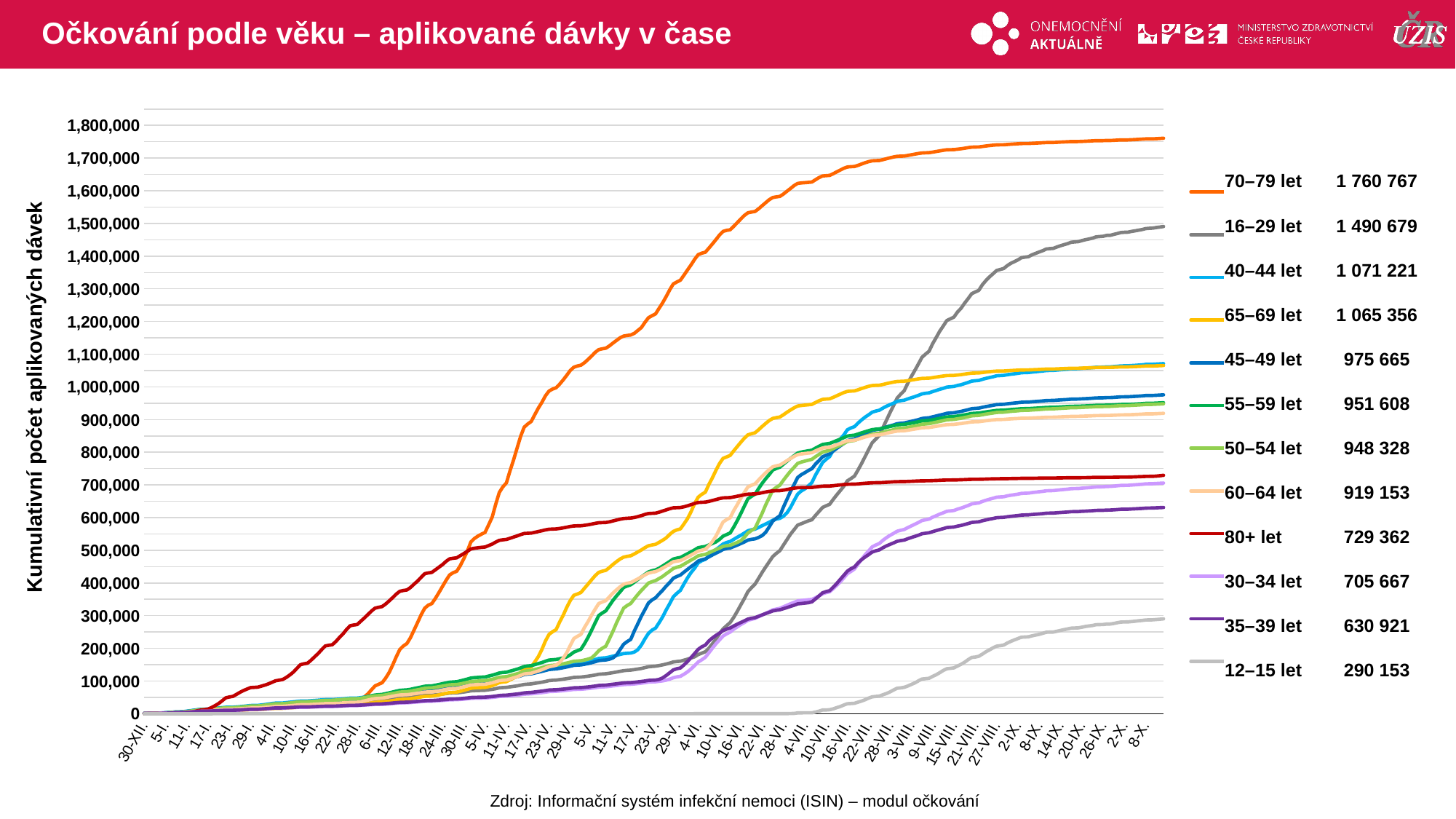

# Očkování podle věku – aplikované dávky v čase

### Chart

| Category | 70–79 | 16–29 | 40–44 | 65–69 | 45–49 | 55–59 | 50–54 | 60–64 | 80+ | 30–34 | 35–39 | 12–15 |
|---|---|---|---|---|---|---|---|---|---|---|---|---|
| 30-XII. | 512.0 | 1221.0 | 1364.0 | 585.0 | 1169.0 | 1038.0 | 1120.0 | 821.0 | 613.0 | 878.0 | 757.0 | 0.0 |
| 31-XII. | 617.0 | 1372.0 | 1517.0 | 649.0 | 1296.0 | 1151.0 | 1239.0 | 909.0 | 736.0 | 981.0 | 852.0 | 0.0 |
| 1-I. | 625.0 | 1395.0 | 1562.0 | 662.0 | 1329.0 | 1180.0 | 1274.0 | 931.0 | 740.0 | 997.0 | 872.0 | 0.0 |
| 2-I. | 669.0 | 1544.0 | 1761.0 | 716.0 | 1491.0 | 1302.0 | 1425.0 | 1041.0 | 752.0 | 1101.0 | 974.0 | 0.0 |
| 3-I. | 704.0 | 1643.0 | 1910.0 | 756.0 | 1608.0 | 1408.0 | 1536.0 | 1105.0 | 755.0 | 1185.0 | 1038.0 | 0.0 |
| 4-I. | 839.0 | 1999.0 | 2428.0 | 955.0 | 2068.0 | 1830.0 | 1953.0 | 1404.0 | 789.0 | 1473.0 | 1314.0 | 0.0 |
| 5-I. | 998.0 | 2484.0 | 3049.0 | 1177.0 | 2637.0 | 2342.0 | 2543.0 | 1764.0 | 833.0 | 1832.0 | 1681.0 | 0.0 |
| 6-I. | 1245.0 | 3103.0 | 3866.0 | 1470.0 | 3384.0 | 2995.0 | 3268.0 | 2237.0 | 902.0 | 2283.0 | 2098.0 | 0.0 |
| 7-I. | 1711.0 | 3950.0 | 4837.0 | 1848.0 | 4335.0 | 3830.0 | 4190.0 | 2911.0 | 1316.0 | 2851.0 | 2664.0 | 0.0 |
| 8-I. | 2226.0 | 4920.0 | 6102.0 | 2317.0 | 5529.0 | 4844.0 | 5323.0 | 3676.0 | 2180.0 | 3521.0 | 3326.0 | 0.0 |
| 9-I. | 2410.0 | 5070.0 | 6311.0 | 2465.0 | 5739.0 | 5062.0 | 5514.0 | 3859.0 | 2367.0 | 3633.0 | 3467.0 | 0.0 |
| 10-I. | 2567.0 | 5219.0 | 6518.0 | 2596.0 | 5937.0 | 5247.0 | 5698.0 | 4006.0 | 2476.0 | 3747.0 | 3582.0 | 0.0 |
| 11-I. | 3039.0 | 6268.0 | 7832.0 | 3078.0 | 7127.0 | 6291.0 | 6772.0 | 4799.0 | 3118.0 | 4406.0 | 4255.0 | 0.0 |
| 12-I. | 3947.0 | 7403.0 | 9395.0 | 3790.0 | 8618.0 | 7567.0 | 8099.0 | 5823.0 | 4795.0 | 5228.0 | 5140.0 | 0.0 |
| 13-I. | 5163.0 | 8424.0 | 10854.0 | 4544.0 | 10000.0 | 8913.0 | 9539.0 | 6805.0 | 6509.0 | 5989.0 | 6005.0 | 0.0 |
| 14-I. | 6590.0 | 9527.0 | 12425.0 | 5427.0 | 11503.0 | 10399.0 | 11061.0 | 7936.0 | 8815.0 | 6763.0 | 6864.0 | 0.0 |
| 15-I. | 7842.0 | 10532.0 | 13835.0 | 6239.0 | 12807.0 | 11780.0 | 12508.0 | 9053.0 | 11124.0 | 7464.0 | 7610.0 | 0.0 |
| 16-I. | 8196.0 | 10671.0 | 14044.0 | 6406.0 | 12963.0 | 11971.0 | 12723.0 | 9232.0 | 12636.0 | 7551.0 | 7707.0 | 0.0 |
| 17-I. | 8423.0 | 10862.0 | 14212.0 | 6524.0 | 13117.0 | 12118.0 | 12884.0 | 9370.0 | 14290.0 | 7672.0 | 7800.0 | 0.0 |
| 18-I. | 9428.0 | 11647.0 | 15423.0 | 7249.0 | 14177.0 | 13174.0 | 13986.0 | 10264.0 | 19059.0 | 8293.0 | 8410.0 | 0.0 |
| 19-I. | 10419.0 | 12392.0 | 16577.0 | 7995.0 | 15306.0 | 14345.0 | 15143.0 | 11169.0 | 24793.0 | 8848.0 | 8980.0 | 1.0 |
| 20-I. | 11549.0 | 13176.0 | 17662.0 | 8710.0 | 16381.0 | 15515.0 | 16314.0 | 12140.0 | 31405.0 | 9387.0 | 9574.0 | 1.0 |
| 21-I. | 12703.0 | 13897.0 | 18748.0 | 9374.0 | 17375.0 | 16597.0 | 17430.0 | 12920.0 | 39723.0 | 9879.0 | 10104.0 | 1.0 |
| 22-I. | 13564.0 | 14470.0 | 19607.0 | 9853.0 | 18163.0 | 17447.0 | 18230.0 | 13492.0 | 48711.0 | 10258.0 | 10530.0 | 1.0 |
| 23-I. | 13780.0 | 14617.0 | 19814.0 | 9956.0 | 18342.0 | 17638.0 | 18444.0 | 13648.0 | 51197.0 | 10357.0 | 10632.0 | 1.0 |
| 24-I. | 13915.0 | 14739.0 | 19979.0 | 10042.0 | 18486.0 | 17775.0 | 18590.0 | 13751.0 | 53041.0 | 10451.0 | 10706.0 | 1.0 |
| 25-I. | 14442.0 | 15383.0 | 20801.0 | 10475.0 | 19265.0 | 18508.0 | 19313.0 | 14308.0 | 59206.0 | 10908.0 | 11146.0 | 1.0 |
| 26-I. | 15089.0 | 16191.0 | 21788.0 | 11056.0 | 20202.0 | 19487.0 | 20341.0 | 15024.0 | 65591.0 | 11442.0 | 11694.0 | 1.0 |
| 27-I. | 15681.0 | 16979.0 | 22839.0 | 11505.0 | 21194.0 | 20440.0 | 21372.0 | 15712.0 | 71094.0 | 11993.0 | 12247.0 | 1.0 |
| 28-I. | 16300.0 | 17862.0 | 23940.0 | 11977.0 | 22241.0 | 21371.0 | 22376.0 | 16500.0 | 75746.0 | 12584.0 | 12930.0 | 1.0 |
| 29-I. | 16954.0 | 18795.0 | 25218.0 | 12527.0 | 23544.0 | 22506.0 | 23622.0 | 17377.0 | 80093.0 | 13238.0 | 13577.0 | 1.0 |
| 30-I. | 17091.0 | 18899.0 | 25352.0 | 12647.0 | 23689.0 | 22652.0 | 23741.0 | 17495.0 | 80724.0 | 13306.0 | 13645.0 | 1.0 |
| 31-I. | 17245.0 | 19015.0 | 25491.0 | 12755.0 | 23815.0 | 22772.0 | 23871.0 | 17605.0 | 81386.0 | 13393.0 | 13734.0 | 1.0 |
| 1-II. | 17878.0 | 19979.0 | 26711.0 | 13298.0 | 24895.0 | 23756.0 | 24917.0 | 18391.0 | 84337.0 | 14026.0 | 14347.0 | 1.0 |
| 2-II. | 18742.0 | 21063.0 | 28109.0 | 13982.0 | 26298.0 | 24972.0 | 26204.0 | 19350.0 | 87683.0 | 14744.0 | 15162.0 | 1.0 |
| 3-II. | 19888.0 | 22087.0 | 29599.0 | 14745.0 | 27718.0 | 26341.0 | 27610.0 | 20325.0 | 91311.0 | 15509.0 | 15986.0 | 1.0 |
| 4-II. | 21224.0 | 23270.0 | 31190.0 | 15632.0 | 29262.0 | 27828.0 | 29174.0 | 21433.0 | 96102.0 | 16338.0 | 16891.0 | 1.0 |
| 5-II. | 22385.0 | 24273.0 | 32565.0 | 16418.0 | 30564.0 | 29134.0 | 30564.0 | 22527.0 | 100858.0 | 17010.0 | 17629.0 | 1.0 |
| 6-II. | 22545.0 | 24395.0 | 32728.0 | 16535.0 | 30701.0 | 29285.0 | 30719.0 | 22671.0 | 102640.0 | 17103.0 | 17716.0 | 1.0 |
| 7-II. | 22712.0 | 24538.0 | 32846.0 | 16624.0 | 30834.0 | 29426.0 | 30844.0 | 22776.0 | 104750.0 | 17180.0 | 17784.0 | 1.0 |
| 8-II. | 23671.0 | 25377.0 | 34045.0 | 17266.0 | 31905.0 | 30507.0 | 31892.0 | 23668.0 | 110848.0 | 17758.0 | 18408.0 | 1.0 |
| 9-II. | 24805.0 | 26093.0 | 35203.0 | 17978.0 | 32993.0 | 31611.0 | 32956.0 | 24518.0 | 118464.0 | 18322.0 | 18974.0 | 1.0 |
| 10-II. | 26131.0 | 26792.0 | 36359.0 | 18701.0 | 34124.0 | 32833.0 | 34145.0 | 25472.0 | 127226.0 | 18813.0 | 19556.0 | 1.0 |
| 11-II. | 27855.0 | 27609.0 | 37607.0 | 19606.0 | 35380.0 | 34086.0 | 35399.0 | 26527.0 | 138468.0 | 19373.0 | 20228.0 | 1.0 |
| 12-II. | 29330.0 | 28404.0 | 38778.0 | 20396.0 | 36470.0 | 35239.0 | 36559.0 | 27415.0 | 149885.0 | 19886.0 | 20786.0 | 1.0 |
| 13-II. | 29678.0 | 28548.0 | 38941.0 | 20531.0 | 36615.0 | 35432.0 | 36746.0 | 27558.0 | 152803.0 | 19962.0 | 20856.0 | 1.0 |
| 14-II. | 29766.0 | 28584.0 | 38990.0 | 20596.0 | 36661.0 | 35512.0 | 36830.0 | 27614.0 | 154602.0 | 19987.0 | 20885.0 | 1.0 |
| 15-II. | 30717.0 | 29193.0 | 39780.0 | 21109.0 | 37387.0 | 36235.0 | 37598.0 | 28206.0 | 163511.0 | 20413.0 | 21299.0 | 1.0 |
| 16-II. | 31932.0 | 29894.0 | 40566.0 | 21706.0 | 38069.0 | 36989.0 | 38390.0 | 28820.0 | 174112.0 | 20774.0 | 21689.0 | 1.0 |
| 17-II. | 33231.0 | 30581.0 | 41347.0 | 22307.0 | 38843.0 | 37885.0 | 39300.0 | 29500.0 | 184296.0 | 21190.0 | 22122.0 | 2.0 |
| 18-II. | 34594.0 | 31202.0 | 42235.0 | 23096.0 | 39699.0 | 38852.0 | 40248.0 | 30335.0 | 196090.0 | 21637.0 | 22607.0 | 2.0 |
| 19-II. | 35867.0 | 31917.0 | 43086.0 | 23711.0 | 40530.0 | 39755.0 | 41155.0 | 30983.0 | 207286.0 | 22062.0 | 23077.0 | 2.0 |
| 20-II. | 36009.0 | 32011.0 | 43175.0 | 23794.0 | 40634.0 | 39847.0 | 41245.0 | 31071.0 | 209506.0 | 22122.0 | 23136.0 | 2.0 |
| 21-II. | 36075.0 | 32039.0 | 43202.0 | 23833.0 | 40705.0 | 39895.0 | 41301.0 | 31121.0 | 211182.0 | 22146.0 | 23155.0 | 2.0 |
| 22-II. | 36945.0 | 32652.0 | 43849.0 | 24292.0 | 41279.0 | 40600.0 | 41978.0 | 31678.0 | 221201.0 | 22566.0 | 23492.0 | 2.0 |
| 23-II. | 37990.0 | 33373.0 | 44746.0 | 24929.0 | 42091.0 | 41438.0 | 42883.0 | 32357.0 | 233200.0 | 23058.0 | 24018.0 | 2.0 |
| 24-II. | 39392.0 | 34143.0 | 45623.0 | 25641.0 | 42946.0 | 42386.0 | 43817.0 | 33199.0 | 244399.0 | 23599.0 | 24488.0 | 2.0 |
| 25-II. | 41055.0 | 35021.0 | 46692.0 | 26431.0 | 44022.0 | 43453.0 | 44887.0 | 34068.0 | 257737.0 | 24201.0 | 25131.0 | 2.0 |
| 26-II. | 43017.0 | 35945.0 | 47724.0 | 27246.0 | 44971.0 | 44520.0 | 45884.0 | 34934.0 | 269131.0 | 24774.0 | 25672.0 | 2.0 |
| 27-II. | 43339.0 | 36088.0 | 47874.0 | 27324.0 | 45082.0 | 44638.0 | 45995.0 | 35027.0 | 271367.0 | 24857.0 | 25737.0 | 2.0 |
| 28-II. | 43481.0 | 36189.0 | 47997.0 | 27394.0 | 45207.0 | 44843.0 | 46156.0 | 35158.0 | 273026.0 | 24934.0 | 25783.0 | 2.0 |
| 1-III. | 46163.0 | 36960.0 | 49216.0 | 28447.0 | 46358.0 | 46534.0 | 47350.0 | 36612.0 | 283030.0 | 25542.0 | 26443.0 | 2.0 |
| 2-III. | 51533.0 | 37898.0 | 50873.0 | 29992.0 | 47915.0 | 49738.0 | 49155.0 | 39324.0 | 292939.0 | 26238.0 | 27225.0 | 2.0 |
| 3-III. | 60720.0 | 38966.0 | 52758.0 | 31644.0 | 49733.0 | 52428.0 | 51099.0 | 41709.0 | 303323.0 | 27019.0 | 28089.0 | 2.0 |
| 4-III. | 73068.0 | 39829.0 | 54401.0 | 33405.0 | 51364.0 | 54900.0 | 52844.0 | 44253.0 | 314143.0 | 27608.0 | 28910.0 | 2.0 |
| 5-III. | 85053.0 | 40794.0 | 55998.0 | 34826.0 | 52864.0 | 57133.0 | 54519.0 | 46167.0 | 322988.0 | 28324.0 | 29661.0 | 3.0 |
| 6-III. | 90032.0 | 41155.0 | 56554.0 | 35410.0 | 53397.0 | 58256.0 | 55272.0 | 46994.0 | 325521.0 | 28564.0 | 29946.0 | 3.0 |
| 7-III. | 94764.0 | 41543.0 | 57186.0 | 36062.0 | 54018.0 | 59151.0 | 56021.0 | 47675.0 | 327781.0 | 28784.0 | 30225.0 | 3.0 |
| 8-III. | 108817.0 | 42434.0 | 58659.0 | 37243.0 | 55388.0 | 61405.0 | 57668.0 | 49524.0 | 335616.0 | 29445.0 | 30953.0 | 3.0 |
| 9-III. | 126341.0 | 43584.0 | 60503.0 | 38652.0 | 57346.0 | 63883.0 | 59981.0 | 51637.0 | 345122.0 | 30213.0 | 31799.0 | 4.0 |
| 10-III. | 149142.0 | 44967.0 | 62309.0 | 40159.0 | 58937.0 | 66487.0 | 61852.0 | 53552.0 | 355347.0 | 31086.0 | 32779.0 | 4.0 |
| 11-III. | 174185.0 | 46537.0 | 64406.0 | 42000.0 | 60944.0 | 69144.0 | 64047.0 | 55652.0 | 366055.0 | 32138.0 | 33862.0 | 5.0 |
| 12-III. | 196698.0 | 48021.0 | 66629.0 | 43861.0 | 62871.0 | 71497.0 | 66076.0 | 57348.0 | 374610.0 | 33023.0 | 34823.0 | 5.0 |
| 13-III. | 207180.0 | 48463.0 | 67296.0 | 44325.0 | 63677.0 | 72452.0 | 66849.0 | 57952.0 | 377006.0 | 33241.0 | 35125.0 | 6.0 |
| 14-III. | 214838.0 | 48832.0 | 67818.0 | 44648.0 | 64139.0 | 73092.0 | 67476.0 | 58321.0 | 378661.0 | 33435.0 | 35349.0 | 8.0 |
| 15-III. | 232781.0 | 50119.0 | 69374.0 | 45979.0 | 65446.0 | 74692.0 | 68864.0 | 59479.0 | 386248.0 | 34148.0 | 36033.0 | 8.0 |
| 16-III. | 255682.0 | 51548.0 | 71483.0 | 47740.0 | 67373.0 | 77095.0 | 71176.0 | 61183.0 | 396363.0 | 35133.0 | 36986.0 | 8.0 |
| 17-III. | 279041.0 | 52938.0 | 73262.0 | 49486.0 | 69078.0 | 79343.0 | 73231.0 | 62799.0 | 405965.0 | 36036.0 | 37876.0 | 8.0 |
| 18-III. | 302857.0 | 54269.0 | 75038.0 | 51323.0 | 70782.0 | 81557.0 | 75373.0 | 64349.0 | 417435.0 | 36892.0 | 38828.0 | 8.0 |
| 19-III. | 322766.0 | 55938.0 | 77106.0 | 53381.0 | 72693.0 | 84049.0 | 77649.0 | 66244.0 | 428405.0 | 37795.0 | 39909.0 | 8.0 |
| 20-III. | 332066.0 | 56521.0 | 77724.0 | 53846.0 | 73240.0 | 84911.0 | 78664.0 | 66671.0 | 430800.0 | 38100.0 | 40242.0 | 9.0 |
| 21-III. | 336927.0 | 56810.0 | 78009.0 | 54028.0 | 73540.0 | 85254.0 | 79086.0 | 66864.0 | 432419.0 | 38281.0 | 40378.0 | 9.0 |
| 22-III. | 352819.0 | 57821.0 | 79533.0 | 55756.0 | 75054.0 | 87316.0 | 80854.0 | 68539.0 | 440251.0 | 38971.0 | 41086.0 | 9.0 |
| 23-III. | 370512.0 | 59042.0 | 81064.0 | 57707.0 | 76637.0 | 89566.0 | 82672.0 | 70323.0 | 448219.0 | 39733.0 | 41913.0 | 9.0 |
| 24-III. | 389392.0 | 60295.0 | 82832.0 | 60079.0 | 78371.0 | 91848.0 | 84515.0 | 72388.0 | 456226.0 | 40624.0 | 42735.0 | 9.0 |
| 25-III. | 407967.0 | 61609.0 | 84709.0 | 62402.0 | 80179.0 | 94066.0 | 86307.0 | 74487.0 | 465987.0 | 41445.0 | 43623.0 | 9.0 |
| 26-III. | 424364.0 | 63230.0 | 86971.0 | 64841.0 | 82206.0 | 96500.0 | 88443.0 | 76617.0 | 473752.0 | 42513.0 | 44775.0 | 10.0 |
| 27-III. | 431446.0 | 63604.0 | 87447.0 | 65414.0 | 82594.0 | 97291.0 | 88956.0 | 77114.0 | 475629.0 | 42749.0 | 45050.0 | 10.0 |
| 28-III. | 435675.0 | 63898.0 | 87894.0 | 66062.0 | 83083.0 | 97967.0 | 89442.0 | 77562.0 | 476969.0 | 42945.0 | 45262.0 | 10.0 |
| 29-III. | 452877.0 | 64993.0 | 89636.0 | 68726.0 | 84776.0 | 100352.0 | 91175.0 | 79907.0 | 483519.0 | 43750.0 | 46155.0 | 10.0 |
| 30-III. | 474022.0 | 66462.0 | 91652.0 | 71636.0 | 87129.0 | 103123.0 | 93580.0 | 82569.0 | 489925.0 | 44696.0 | 47152.0 | 10.0 |
| 31-III. | 497657.0 | 68138.0 | 93776.0 | 74627.0 | 89233.0 | 106020.0 | 95753.0 | 85073.0 | 496916.0 | 45745.0 | 48268.0 | 10.0 |
| 1-IV. | 525698.0 | 70013.0 | 96268.0 | 78062.0 | 91541.0 | 109226.0 | 98299.0 | 87968.0 | 504182.0 | 47004.0 | 49603.0 | 10.0 |
| 2-IV. | 536112.0 | 70593.0 | 97183.0 | 79083.0 | 92294.0 | 110361.0 | 99213.0 | 88752.0 | 506235.0 | 47375.0 | 50023.0 | 11.0 |
| 3-IV. | 543568.0 | 71099.0 | 97830.0 | 79726.0 | 92936.0 | 111223.0 | 99917.0 | 89441.0 | 507727.0 | 47670.0 | 50358.0 | 11.0 |
| 4-IV. | 549498.0 | 71412.0 | 98373.0 | 80144.0 | 93469.0 | 111932.0 | 100488.0 | 89868.0 | 509073.0 | 47857.0 | 50582.0 | 11.0 |
| 5-IV. | 554705.0 | 71722.0 | 98775.0 | 80520.0 | 93810.0 | 112413.0 | 101009.0 | 90300.0 | 509976.0 | 48050.0 | 50788.0 | 11.0 |
| 6-IV. | 577790.0 | 73367.0 | 100673.0 | 82877.0 | 95749.0 | 115158.0 | 103267.0 | 92570.0 | 514404.0 | 49003.0 | 51766.0 | 11.0 |
| 7-IV. | 601451.0 | 74675.0 | 102439.0 | 85753.0 | 97637.0 | 117848.0 | 105482.0 | 94815.0 | 518890.0 | 49869.0 | 52621.0 | 11.0 |
| 8-IV. | 640718.0 | 76644.0 | 105013.0 | 90299.0 | 100081.0 | 120909.0 | 108209.0 | 97962.0 | 525157.0 | 51100.0 | 54038.0 | 11.0 |
| 9-IV. | 676711.0 | 79182.0 | 108128.0 | 95165.0 | 103251.0 | 124674.0 | 111427.0 | 101337.0 | 530305.0 | 52751.0 | 55657.0 | 14.0 |
| 10-IV. | 694064.0 | 80049.0 | 109720.0 | 97031.0 | 104535.0 | 126186.0 | 112716.0 | 102566.0 | 532124.0 | 53297.0 | 56513.0 | 15.0 |
| 11-IV. | 706133.0 | 80659.0 | 110550.0 | 98073.0 | 105280.0 | 127018.0 | 113608.0 | 103277.0 | 533195.0 | 53624.0 | 56882.0 | 15.0 |
| 12-IV. | 742277.0 | 82169.0 | 112968.0 | 103452.0 | 107616.0 | 130078.0 | 116260.0 | 106509.0 | 536709.0 | 54605.0 | 58016.0 | 15.0 |
| 13-IV. | 775761.0 | 83706.0 | 115771.0 | 108818.0 | 110293.0 | 133219.0 | 119390.0 | 109605.0 | 540389.0 | 55728.0 | 59226.0 | 15.0 |
| 14-IV. | 812322.0 | 85224.0 | 118256.0 | 115646.0 | 112914.0 | 136310.0 | 122391.0 | 112921.0 | 543888.0 | 56798.0 | 60380.0 | 15.0 |
| 15-IV. | 848340.0 | 87253.0 | 121323.0 | 126226.0 | 115779.0 | 139981.0 | 125558.0 | 116999.0 | 548005.0 | 58154.0 | 61796.0 | 15.0 |
| 16-IV. | 876684.0 | 89588.0 | 125561.0 | 135874.0 | 119853.0 | 144370.0 | 129584.0 | 121653.0 | 551370.0 | 59778.0 | 63763.0 | 16.0 |
| 17-IV. | 886470.0 | 90506.0 | 126999.0 | 140371.0 | 121149.0 | 146201.0 | 131413.0 | 122951.0 | 552091.0 | 60428.0 | 64605.0 | 16.0 |
| 18-IV. | 894243.0 | 91261.0 | 128055.0 | 143126.0 | 122024.0 | 147143.0 | 132277.0 | 123806.0 | 552634.0 | 60942.0 | 65219.0 | 16.0 |
| 19-IV. | 915193.0 | 93086.0 | 130900.0 | 158711.0 | 124579.0 | 150305.0 | 135267.0 | 127329.0 | 554999.0 | 62127.0 | 66608.0 | 16.0 |
| 20-IV. | 935359.0 | 94767.0 | 133384.0 | 175044.0 | 127067.0 | 153435.0 | 138013.0 | 130862.0 | 557481.0 | 63248.0 | 67894.0 | 17.0 |
| 21-IV. | 952973.0 | 96538.0 | 135829.0 | 196934.0 | 129617.0 | 156665.0 | 140749.0 | 134797.0 | 559808.0 | 64523.0 | 69210.0 | 17.0 |
| 22-IV. | 972943.0 | 98723.0 | 138841.0 | 222691.0 | 132412.0 | 160486.0 | 143899.0 | 139318.0 | 562467.0 | 65945.0 | 70674.0 | 17.0 |
| 23-IV. | 987294.0 | 101317.0 | 142315.0 | 242782.0 | 135304.0 | 164178.0 | 147259.0 | 143749.0 | 564378.0 | 67769.0 | 72569.0 | 19.0 |
| 24-IV. | 993401.0 | 102337.0 | 143285.0 | 250950.0 | 136333.0 | 165128.0 | 148168.0 | 145652.0 | 564959.0 | 68304.0 | 73064.0 | 20.0 |
| 25-IV. | 997397.0 | 102945.0 | 144032.0 | 257358.0 | 137188.0 | 165992.0 | 148880.0 | 148616.0 | 565306.0 | 68752.0 | 73437.0 | 20.0 |
| 26-IV. | 1008544.0 | 104400.0 | 145750.0 | 280895.0 | 138875.0 | 168268.0 | 150639.0 | 157459.0 | 566852.0 | 69689.0 | 74440.0 | 21.0 |
| 27-IV. | 1021612.0 | 105755.0 | 147498.0 | 301591.0 | 140878.0 | 170732.0 | 152655.0 | 170045.0 | 568583.0 | 70621.0 | 75379.0 | 22.0 |
| 28-IV. | 1035575.0 | 107386.0 | 149655.0 | 325368.0 | 143090.0 | 173893.0 | 155106.0 | 186808.0 | 570586.0 | 71742.0 | 76487.0 | 22.0 |
| 29-IV. | 1050383.0 | 109084.0 | 152282.0 | 346556.0 | 145465.0 | 180359.0 | 157696.0 | 208890.0 | 572967.0 | 73015.0 | 77850.0 | 23.0 |
| 30-IV. | 1060324.0 | 111114.0 | 155054.0 | 362449.0 | 148070.0 | 188510.0 | 160533.0 | 230071.0 | 574430.0 | 74354.0 | 79263.0 | 24.0 |
| 1-V. | 1063899.0 | 111616.0 | 155823.0 | 366252.0 | 148754.0 | 192838.0 | 161343.0 | 236904.0 | 574793.0 | 74684.0 | 79632.0 | 24.0 |
| 2-V. | 1066483.0 | 112121.0 | 156438.0 | 371006.0 | 149357.0 | 197159.0 | 162072.0 | 242690.0 | 575148.0 | 74997.0 | 79958.0 | 25.0 |
| 3-V. | 1074204.0 | 113441.0 | 158332.0 | 384155.0 | 151349.0 | 214486.0 | 164381.0 | 264223.0 | 576359.0 | 75948.0 | 80937.0 | 25.0 |
| 4-V. | 1084018.0 | 114879.0 | 160625.0 | 396909.0 | 153618.0 | 233804.0 | 167066.0 | 282022.0 | 578167.0 | 76992.0 | 82037.0 | 26.0 |
| 5-V. | 1094503.0 | 116561.0 | 162906.0 | 409706.0 | 156148.0 | 255522.0 | 170888.0 | 301895.0 | 580079.0 | 78224.0 | 83328.0 | 27.0 |
| 6-V. | 1105647.0 | 118382.0 | 165918.0 | 422528.0 | 159225.0 | 278373.0 | 180742.0 | 320016.0 | 582445.0 | 79592.0 | 84791.0 | 27.0 |
| 7-V. | 1114112.0 | 120763.0 | 169203.0 | 432526.0 | 162609.0 | 300510.0 | 192836.0 | 337105.0 | 584309.0 | 81327.0 | 86499.0 | 28.0 |
| 8-V. | 1116599.0 | 121589.0 | 170334.0 | 436035.0 | 163685.0 | 308127.0 | 200294.0 | 341952.0 | 584688.0 | 81970.0 | 87115.0 | 28.0 |
| 9-V. | 1118365.0 | 122241.0 | 171181.0 | 438674.0 | 164450.0 | 314786.0 | 206680.0 | 345974.0 | 585056.0 | 82479.0 | 87548.0 | 28.0 |
| 10-V. | 1125455.0 | 123929.0 | 173606.0 | 447209.0 | 166824.0 | 330908.0 | 229229.0 | 357706.0 | 587068.0 | 83735.0 | 88962.0 | 31.0 |
| 11-V. | 1134018.0 | 125732.0 | 176186.0 | 456682.0 | 170747.0 | 346640.0 | 252069.0 | 369117.0 | 589752.0 | 85121.0 | 90318.0 | 32.0 |
| 12-V. | 1142134.0 | 127580.0 | 178699.0 | 465312.0 | 179746.0 | 360491.0 | 277743.0 | 379021.0 | 592415.0 | 86399.0 | 91539.0 | 34.0 |
| 13-V. | 1150178.0 | 129705.0 | 181427.0 | 473257.0 | 196048.0 | 372809.0 | 300574.0 | 388219.0 | 595098.0 | 87745.0 | 92934.0 | 45.0 |
| 14-V. | 1155520.0 | 131725.0 | 184046.0 | 479099.0 | 212618.0 | 386344.0 | 323063.0 | 396382.0 | 597186.0 | 89132.0 | 94272.0 | 50.0 |
| 15-V. | 1157396.0 | 132797.0 | 184938.0 | 481466.0 | 220746.0 | 390841.0 | 331115.0 | 399116.0 | 597961.0 | 89709.0 | 94833.0 | 53.0 |
| 16-V. | 1158797.0 | 133426.0 | 185598.0 | 483289.0 | 227394.0 | 394507.0 | 337300.0 | 401159.0 | 598631.0 | 90115.0 | 95196.0 | 56.0 |
| 17-V. | 1163756.0 | 134953.0 | 188624.0 | 488844.0 | 252813.0 | 402590.0 | 351322.0 | 406641.0 | 600386.0 | 91099.0 | 96225.0 | 59.0 |
| 18-V. | 1172583.0 | 136779.0 | 195953.0 | 494855.0 | 275228.0 | 410628.0 | 364597.0 | 412535.0 | 602922.0 | 92310.0 | 97415.0 | 73.0 |
| 19-V. | 1181556.0 | 138623.0 | 210160.0 | 501061.0 | 298335.0 | 418430.0 | 377104.0 | 418395.0 | 606122.0 | 93554.0 | 98703.0 | 76.0 |
| 20-V. | 1197491.0 | 141045.0 | 229140.0 | 508110.0 | 318432.0 | 426205.0 | 388302.0 | 424643.0 | 609849.0 | 95010.0 | 100207.0 | 85.0 |
| 21-V. | 1211675.0 | 143689.0 | 245836.0 | 513744.0 | 338869.0 | 433875.0 | 399702.0 | 430312.0 | 612461.0 | 96816.0 | 101971.0 | 91.0 |
| 22-V. | 1217858.0 | 144696.0 | 255787.0 | 516319.0 | 348111.0 | 437488.0 | 404035.0 | 432902.0 | 613145.0 | 97414.0 | 102587.0 | 96.0 |
| 23-V. | 1223300.0 | 145485.0 | 261950.0 | 518230.0 | 354810.0 | 439977.0 | 407389.0 | 434698.0 | 613640.0 | 97841.0 | 103039.0 | 97.0 |
| 24-V. | 1240570.0 | 147404.0 | 278477.0 | 524447.0 | 366793.0 | 445243.0 | 413523.0 | 439668.0 | 616582.0 | 99191.0 | 105032.0 | 100.0 |
| 25-V. | 1257321.0 | 149477.0 | 296251.0 | 530727.0 | 377786.0 | 451818.0 | 420064.0 | 445417.0 | 620178.0 | 100534.0 | 109590.0 | 101.0 |
| 26-V. | 1276649.0 | 152075.0 | 317654.0 | 538045.0 | 390748.0 | 458793.0 | 428246.0 | 451699.0 | 623650.0 | 102601.0 | 117001.0 | 105.0 |
| 27-V. | 1297321.0 | 155019.0 | 337100.0 | 548729.0 | 401777.0 | 465977.0 | 435999.0 | 458475.0 | 627143.0 | 105909.0 | 125513.0 | 105.0 |
| 28-V. | 1315087.0 | 158441.0 | 357641.0 | 557657.0 | 414429.0 | 473119.0 | 444508.0 | 464960.0 | 629876.0 | 110163.0 | 134153.0 | 110.0 |
| 29-V. | 1320927.0 | 159753.0 | 368360.0 | 562504.0 | 419838.0 | 476035.0 | 448236.0 | 467001.0 | 630385.0 | 112740.0 | 137731.0 | 111.0 |
| 30-V. | 1326601.0 | 160805.0 | 377524.0 | 565609.0 | 424417.0 | 478136.0 | 451058.0 | 468534.0 | 630877.0 | 114456.0 | 139943.0 | 112.0 |
| 31-V. | 1341867.0 | 163758.0 | 397080.0 | 580754.0 | 433178.0 | 483669.0 | 457428.0 | 473801.0 | 633056.0 | 120799.0 | 149382.0 | 115.0 |
| 1-VI. | 1357738.0 | 166966.0 | 415692.0 | 596865.0 | 441784.0 | 489463.0 | 463779.0 | 479457.0 | 636073.0 | 128162.0 | 159726.0 | 121.0 |
| 2-VI. | 1373454.0 | 170457.0 | 432103.0 | 618279.0 | 450211.0 | 495365.0 | 470081.0 | 485436.0 | 639781.0 | 137131.0 | 172012.0 | 130.0 |
| 3-VI. | 1390370.0 | 174194.0 | 445250.0 | 643019.0 | 457939.0 | 501351.0 | 476157.0 | 491559.0 | 643540.0 | 147358.0 | 184363.0 | 141.0 |
| 4-VI. | 1404555.0 | 181085.0 | 461627.0 | 662603.0 | 467144.0 | 507888.0 | 483155.0 | 497571.0 | 646262.0 | 158410.0 | 196898.0 | 185.0 |
| 5-VI. | 1409093.0 | 185280.0 | 468002.0 | 671272.0 | 471045.0 | 510101.0 | 485711.0 | 500261.0 | 646889.0 | 165030.0 | 204753.0 | 198.0 |
| 6-VI. | 1411978.0 | 189709.0 | 472378.0 | 677655.0 | 473524.0 | 511494.0 | 487421.0 | 503549.0 | 647225.0 | 172805.0 | 209965.0 | 201.0 |
| 7-VI. | 1424282.0 | 200076.0 | 483507.0 | 701242.0 | 479758.0 | 516241.0 | 492367.0 | 513494.0 | 649584.0 | 186301.0 | 222518.0 | 211.0 |
| 8-VI. | 1437412.0 | 213895.0 | 493316.0 | 721787.0 | 485633.0 | 520893.0 | 497235.0 | 526685.0 | 652447.0 | 200523.0 | 231892.0 | 218.0 |
| 9-VI. | 1450765.0 | 228784.0 | 502244.0 | 744920.0 | 491221.0 | 525809.0 | 502203.0 | 543520.0 | 655204.0 | 214030.0 | 239647.0 | 228.0 |
| 10-VI. | 1464623.0 | 244643.0 | 510312.0 | 765346.0 | 496498.0 | 533413.0 | 506703.0 | 565076.0 | 658163.0 | 225888.0 | 246537.0 | 235.0 |
| 11-VI. | 1475800.0 | 259539.0 | 519185.0 | 781289.0 | 502614.0 | 543095.0 | 511971.0 | 586501.0 | 660362.0 | 237774.0 | 254395.0 | 256.0 |
| 12-VI. | 1478887.0 | 269375.0 | 523981.0 | 785586.0 | 505399.0 | 548249.0 | 514015.0 | 593864.0 | 660888.0 | 244449.0 | 258751.0 | 264.0 |
| 13-VI. | 1480613.0 | 278861.0 | 526953.0 | 790316.0 | 507018.0 | 552858.0 | 515326.0 | 599595.0 | 661196.0 | 249653.0 | 262301.0 | 270.0 |
| 14-VI. | 1491079.0 | 294731.0 | 533363.0 | 804251.0 | 511436.0 | 571042.0 | 519644.0 | 621563.0 | 663173.0 | 258521.0 | 268396.0 | 286.0 |
| 15-VI. | 1502577.0 | 313385.0 | 539991.0 | 817543.0 | 515916.0 | 590838.0 | 524135.0 | 639718.0 | 665431.0 | 265938.0 | 274055.0 | 292.0 |
| 16-VI. | 1513760.0 | 333228.0 | 546166.0 | 830624.0 | 520598.0 | 612617.0 | 529391.0 | 659458.0 | 667611.0 | 273014.0 | 279127.0 | 301.0 |
| 17-VI. | 1524578.0 | 352368.0 | 552536.0 | 843142.0 | 525563.0 | 635184.0 | 539937.0 | 676998.0 | 669968.0 | 278948.0 | 284195.0 | 308.0 |
| 18-VI. | 1532613.0 | 373523.0 | 559708.0 | 853200.0 | 531312.0 | 657360.0 | 552889.0 | 694001.0 | 671660.0 | 285690.0 | 289549.0 | 328.0 |
| 19-VI. | 1534959.0 | 385546.0 | 562671.0 | 856831.0 | 533558.0 | 664997.0 | 560618.0 | 698927.0 | 672102.0 | 288916.0 | 292213.0 | 335.0 |
| 20-VI. | 1536602.0 | 396397.0 | 564522.0 | 859568.0 | 535005.0 | 671667.0 | 567207.0 | 703009.0 | 672354.0 | 291455.0 | 293895.0 | 340.0 |
| 21-VI. | 1544636.0 | 414117.0 | 569885.0 | 868764.0 | 539254.0 | 688413.0 | 590156.0 | 715088.0 | 674003.0 | 296734.0 | 298115.0 | 361.0 |
| 22-VI. | 1554217.0 | 432279.0 | 575355.0 | 878757.0 | 544886.0 | 704709.0 | 613151.0 | 726638.0 | 676134.0 | 301767.0 | 302459.0 | 386.0 |
| 23-VI. | 1563533.0 | 448885.0 | 580367.0 | 888116.0 | 554969.0 | 718737.0 | 638568.0 | 737001.0 | 678280.0 | 307054.0 | 306461.0 | 398.0 |
| 24-VI. | 1572696.0 | 464899.0 | 585787.0 | 897034.0 | 571715.0 | 731549.0 | 661318.0 | 746593.0 | 680272.0 | 312360.0 | 310340.0 | 412.0 |
| 25-VI. | 1579380.0 | 480871.0 | 591861.0 | 903582.0 | 589308.0 | 745566.0 | 684253.0 | 755346.0 | 681784.0 | 317820.0 | 314576.0 | 462.0 |
| 26-VI. | 1581426.0 | 490609.0 | 595632.0 | 906048.0 | 598161.0 | 750349.0 | 692618.0 | 758363.0 | 682256.0 | 320155.0 | 316533.0 | 467.0 |
| 27-VI. | 1582775.0 | 498970.0 | 597731.0 | 907900.0 | 605431.0 | 754287.0 | 699112.0 | 760649.0 | 682520.0 | 322448.0 | 318032.0 | 474.0 |
| 28-VI. | 1589980.0 | 515943.0 | 604133.0 | 914827.0 | 632193.0 | 763504.0 | 714387.0 | 767289.0 | 684030.0 | 327187.0 | 321371.0 | 488.0 |
| 29-VI. | 1598685.0 | 532670.0 | 614754.0 | 922389.0 | 656066.0 | 772498.0 | 728709.0 | 774360.0 | 686082.0 | 331790.0 | 324847.0 | 522.0 |
| 30-VI. | 1607019.0 | 549287.0 | 631140.0 | 929341.0 | 680129.0 | 781215.0 | 742024.0 | 780832.0 | 688050.0 | 336509.0 | 328462.0 | 562.0 |
| 1-VII. | 1615934.0 | 563099.0 | 652081.0 | 936000.0 | 701127.0 | 789119.0 | 753649.0 | 787160.0 | 690077.0 | 340524.0 | 331938.0 | 962.0 |
| 2-VII. | 1622505.0 | 577049.0 | 671815.0 | 941538.0 | 722646.0 | 797402.0 | 765871.0 | 792780.0 | 691512.0 | 345203.0 | 336161.0 | 2482.0 |
| 3-VII. | 1623973.0 | 581276.0 | 681298.0 | 943143.0 | 731118.0 | 800336.0 | 769697.0 | 794656.0 | 691786.0 | 346338.0 | 337182.0 | 2641.0 |
| 4-VII. | 1624819.0 | 585596.0 | 687698.0 | 944247.0 | 737217.0 | 802527.0 | 772745.0 | 796040.0 | 691931.0 | 347464.0 | 338316.0 | 2786.0 |
| 5-VII. | 1625718.0 | 590045.0 | 696818.0 | 945365.0 | 744047.0 | 804348.0 | 775639.0 | 797371.0 | 692083.0 | 348686.0 | 339593.0 | 2822.0 |
| 6-VII. | 1626719.0 | 593352.0 | 707092.0 | 946531.0 | 749645.0 | 806168.0 | 778300.0 | 798737.0 | 692273.0 | 349807.0 | 342250.0 | 2848.0 |
| 7-VII. | 1633553.0 | 606401.0 | 729609.0 | 952029.0 | 763373.0 | 812304.0 | 786229.0 | 803855.0 | 693673.0 | 354617.0 | 351073.0 | 5091.0 |
| 8-VII. | 1640282.0 | 618615.0 | 748598.0 | 957538.0 | 774243.0 | 818107.0 | 793144.0 | 808751.0 | 694992.0 | 360187.0 | 360331.0 | 7813.0 |
| 9-VII. | 1645238.0 | 630945.0 | 768275.0 | 961704.0 | 786021.0 | 823712.0 | 800453.0 | 812928.0 | 696088.0 | 366890.0 | 369849.0 | 11344.0 |
| 10-VII. | 1646234.0 | 636146.0 | 778101.0 | 962780.0 | 790859.0 | 825538.0 | 803223.0 | 814140.0 | 696284.0 | 370383.0 | 373681.0 | 11534.0 |
| 11-VII. | 1647041.0 | 640540.0 | 786541.0 | 963617.0 | 794817.0 | 826948.0 | 805503.0 | 815026.0 | 696483.0 | 373052.0 | 376314.0 | 12234.0 |
| 12-VII. | 1652129.0 | 655630.0 | 806168.0 | 967945.0 | 803639.0 | 831260.0 | 810905.0 | 818809.0 | 697592.0 | 382545.0 | 387112.0 | 14898.0 |
| 13-VII. | 1657737.0 | 669200.0 | 823977.0 | 972869.0 | 811587.0 | 835672.0 | 816239.0 | 822828.0 | 698788.0 | 392518.0 | 398239.0 | 18595.0 |
| 14-VII. | 1663309.0 | 682425.0 | 840068.0 | 977760.0 | 819501.0 | 840223.0 | 821623.0 | 827114.0 | 700023.0 | 403569.0 | 410893.0 | 22052.0 |
| 15-VII. | 1668886.0 | 695857.0 | 853009.0 | 982608.0 | 826790.0 | 844756.0 | 826846.0 | 831203.0 | 701224.0 | 415441.0 | 423416.0 | 26659.0 |
| 16-VII. | 1672756.0 | 712441.0 | 868795.0 | 986213.0 | 835516.0 | 849586.0 | 832565.0 | 834948.0 | 702050.0 | 428259.0 | 436082.0 | 30599.0 |
| 17-VII. | 1673637.0 | 719322.0 | 874377.0 | 987126.0 | 838547.0 | 851243.0 | 834612.0 | 836017.0 | 702218.0 | 435139.0 | 443671.0 | 31200.0 |
| 18-VII. | 1674256.0 | 726996.0 | 878409.0 | 987801.0 | 840740.0 | 852302.0 | 836026.0 | 836809.0 | 702350.0 | 442908.0 | 448938.0 | 31836.0 |
| 19-VII. | 1677789.0 | 745705.0 | 889383.0 | 991150.0 | 846582.0 | 855788.0 | 840231.0 | 839894.0 | 703082.0 | 457371.0 | 461526.0 | 35415.0 |
| 20-VII. | 1681857.0 | 765438.0 | 898883.0 | 995019.0 | 852126.0 | 859404.0 | 844409.0 | 843429.0 | 704063.0 | 472168.0 | 471335.0 | 38775.0 |
| 21-VII. | 1685811.0 | 786900.0 | 907609.0 | 998609.0 | 857157.0 | 862902.0 | 848442.0 | 846737.0 | 705010.0 | 486193.0 | 479556.0 | 42849.0 |
| 22-VII. | 1689225.0 | 808459.0 | 914789.0 | 1001871.0 | 861736.0 | 866145.0 | 852042.0 | 849579.0 | 705878.0 | 498380.0 | 486821.0 | 47993.0 |
| 23-VII. | 1691622.0 | 829055.0 | 922697.0 | 1004072.0 | 866765.0 | 869362.0 | 855709.0 | 852007.0 | 706536.0 | 510516.0 | 494746.0 | 51741.0 |
| 24-VII. | 1692297.0 | 840222.0 | 926176.0 | 1004767.0 | 869067.0 | 870649.0 | 857161.0 | 852881.0 | 706694.0 | 516119.0 | 498371.0 | 52879.0 |
| 25-VII. | 1692625.0 | 851362.0 | 928673.0 | 1005155.0 | 870395.0 | 871384.0 | 858051.0 | 853388.0 | 706775.0 | 520774.0 | 501341.0 | 53917.0 |
| 26-VII. | 1695142.0 | 875175.0 | 935011.0 | 1007418.0 | 874094.0 | 873840.0 | 860824.0 | 855676.0 | 707342.0 | 530561.0 | 507839.0 | 58048.0 |
| 27-VII. | 1698017.0 | 898034.0 | 940788.0 | 1010068.0 | 877553.0 | 876439.0 | 863751.0 | 858291.0 | 708081.0 | 538554.0 | 513359.0 | 61941.0 |
| 28-VII. | 1700820.0 | 921162.0 | 945748.0 | 1012546.0 | 880650.0 | 878887.0 | 866452.0 | 860684.0 | 708761.0 | 545748.0 | 518163.0 | 66768.0 |
| 29-VII. | 1703404.0 | 942757.0 | 950313.0 | 1014794.0 | 883669.0 | 881296.0 | 869060.0 | 862816.0 | 709461.0 | 551642.0 | 522607.0 | 72719.0 |
| 30-VII. | 1705351.0 | 965527.0 | 955731.0 | 1016522.0 | 887345.0 | 883894.0 | 872202.0 | 864796.0 | 709947.0 | 558235.0 | 527472.0 | 77933.0 |
| 31-VII. | 1705910.0 | 977708.0 | 957893.0 | 1017058.0 | 888824.0 | 884795.0 | 873318.0 | 865465.0 | 710098.0 | 561079.0 | 529759.0 | 79109.0 |
| 1-VIII. | 1706212.0 | 988375.0 | 959248.0 | 1017380.0 | 889747.0 | 885360.0 | 874005.0 | 865861.0 | 710167.0 | 563635.0 | 531258.0 | 80758.0 |
| 2-VIII. | 1707992.0 | 1011079.0 | 963162.0 | 1018980.0 | 892154.0 | 887160.0 | 876064.0 | 867506.0 | 710633.0 | 569352.0 | 535351.0 | 84728.0 |
| 3-VIII. | 1710129.0 | 1031721.0 | 966779.0 | 1020855.0 | 894592.0 | 889159.0 | 878223.0 | 869329.0 | 711134.0 | 574578.0 | 539042.0 | 89634.0 |
| 4-VIII. | 1712104.0 | 1050634.0 | 970250.0 | 1022628.0 | 897062.0 | 891100.0 | 880323.0 | 871118.0 | 711655.0 | 579798.0 | 542594.0 | 94360.0 |
| 5-VIII. | 1714083.0 | 1070082.0 | 974084.0 | 1024439.0 | 899833.0 | 893380.0 | 882712.0 | 872994.0 | 712135.0 | 585027.0 | 546182.0 | 100569.0 |
| 6-VIII. | 1715709.0 | 1090517.0 | 978610.0 | 1025914.0 | 903313.0 | 895872.0 | 885629.0 | 874889.0 | 712549.0 | 591045.0 | 550608.0 | 106063.0 |
| 7-VIII. | 1716226.0 | 1100243.0 | 980392.0 | 1026401.0 | 904634.0 | 896796.0 | 886692.0 | 875485.0 | 712651.0 | 593327.0 | 552216.0 | 107312.0 |
| 8-VIII. | 1716553.0 | 1109026.0 | 981775.0 | 1026745.0 | 905637.0 | 897415.0 | 887474.0 | 875904.0 | 712720.0 | 595515.0 | 553585.0 | 108495.0 |
| 9-VIII. | 1718210.0 | 1131875.0 | 985543.0 | 1028257.0 | 908347.0 | 899476.0 | 889855.0 | 877612.0 | 713122.0 | 601107.0 | 557110.0 | 114235.0 |
| 10-VIII. | 1720146.0 | 1150711.0 | 988984.0 | 1029986.0 | 910974.0 | 901570.0 | 892051.0 | 879405.0 | 713624.0 | 605704.0 | 560191.0 | 119255.0 |
| 11-VIII. | 1722018.0 | 1170318.0 | 992553.0 | 1031673.0 | 913719.0 | 903678.0 | 894406.0 | 881215.0 | 714122.0 | 610697.0 | 563415.0 | 125599.0 |
| 12-VIII. | 1723812.0 | 1186279.0 | 995573.0 | 1033286.0 | 916139.0 | 905669.0 | 896664.0 | 882880.0 | 714604.0 | 614672.0 | 566278.0 | 132321.0 |
| 13-VIII. | 1725350.0 | 1203080.0 | 999386.0 | 1034636.0 | 919335.0 | 908111.0 | 899412.0 | 884593.0 | 714987.0 | 619314.0 | 569578.0 | 137683.0 |
| 14-VIII. | 1725666.0 | 1208209.0 | 1000422.0 | 1034876.0 | 920169.0 | 908697.0 | 900063.0 | 885002.0 | 715073.0 | 620581.0 | 570420.0 | 138817.0 |
| 15-VIII. | 1725878.0 | 1213444.0 | 1001336.0 | 1035122.0 | 920783.0 | 909162.0 | 900553.0 | 885288.0 | 715122.0 | 621729.0 | 571291.0 | 140259.0 |
| 16-VIII. | 1727172.0 | 1228881.0 | 1004334.0 | 1036313.0 | 923055.0 | 910831.0 | 902439.0 | 886658.0 | 715435.0 | 625838.0 | 573929.0 | 145895.0 |
| 17-VIII. | 1728474.0 | 1240403.0 | 1006682.0 | 1037509.0 | 925001.0 | 912317.0 | 904107.0 | 887886.0 | 715819.0 | 629062.0 | 576005.0 | 151244.0 |
| 18-VIII. | 1730168.0 | 1255936.0 | 1010213.0 | 1039134.0 | 927674.0 | 914397.0 | 906384.0 | 889617.0 | 716234.0 | 633091.0 | 578896.0 | 157466.0 |
| 19-VIII. | 1731896.0 | 1270085.0 | 1013588.0 | 1040628.0 | 930149.0 | 916397.0 | 908580.0 | 891274.0 | 716689.0 | 637078.0 | 581743.0 | 165355.0 |
| 20-VIII. | 1733383.0 | 1285060.0 | 1017602.0 | 1041984.0 | 933293.0 | 918784.0 | 911402.0 | 892890.0 | 717066.0 | 641845.0 | 585233.0 | 172264.0 |
| 21-VIII. | 1733793.0 | 1290411.0 | 1018789.0 | 1042328.0 | 934229.0 | 919466.0 | 912232.0 | 893335.0 | 717158.0 | 643464.0 | 586275.0 | 173412.0 |
| 22-VIII. | 1734036.0 | 1295288.0 | 1019733.0 | 1042607.0 | 934903.0 | 919933.0 | 912789.0 | 893629.0 | 717201.0 | 644907.0 | 587148.0 | 175801.0 |
| 23-VIII. | 1735487.0 | 1312389.0 | 1023172.0 | 1043903.0 | 937520.0 | 921791.0 | 914866.0 | 895087.0 | 717564.0 | 649384.0 | 590286.0 | 182351.0 |
| 24-VIII. | 1736912.0 | 1325368.0 | 1026018.0 | 1045236.0 | 939749.0 | 923478.0 | 916799.0 | 896520.0 | 717925.0 | 652972.0 | 592848.0 | 189655.0 |
| 25-VIII. | 1738309.0 | 1336378.0 | 1028537.0 | 1046410.0 | 941722.0 | 925010.0 | 918463.0 | 897758.0 | 718266.0 | 656271.0 | 595198.0 | 195204.0 |
| 26-VIII. | 1739453.0 | 1345965.0 | 1030960.0 | 1047463.0 | 943548.0 | 926492.0 | 920010.0 | 898953.0 | 718581.0 | 659061.0 | 597270.0 | 201583.0 |
| 27-VIII. | 1740364.0 | 1356092.0 | 1033926.0 | 1048316.0 | 945798.0 | 928135.0 | 921943.0 | 900114.0 | 718861.0 | 662351.0 | 599667.0 | 206709.0 |
| 28-VIII. | 1740575.0 | 1359143.0 | 1034684.0 | 1048503.0 | 946372.0 | 928498.0 | 922411.0 | 900356.0 | 718921.0 | 663195.0 | 600300.0 | 208082.0 |
| 29-VIII. | 1740718.0 | 1362061.0 | 1035258.0 | 1048601.0 | 946803.0 | 928749.0 | 922728.0 | 900535.0 | 718952.0 | 663924.0 | 600801.0 | 209980.0 |
| 30-VIII. | 1741574.0 | 1370883.0 | 1037204.0 | 1049338.0 | 948328.0 | 929848.0 | 924016.0 | 901409.0 | 719207.0 | 666437.0 | 602558.0 | 216152.0 |
| 31-VIII. | 1742416.0 | 1378036.0 | 1038850.0 | 1050060.0 | 949591.0 | 930768.0 | 925132.0 | 902189.0 | 719443.0 | 668440.0 | 603938.0 | 221393.0 |
| 1-IX. | 1743098.0 | 1383142.0 | 1040052.0 | 1050629.0 | 950537.0 | 931458.0 | 925962.0 | 902791.0 | 719651.0 | 670078.0 | 605048.0 | 225767.0 |
| 2-IX. | 1743836.0 | 1388486.0 | 1041466.0 | 1051228.0 | 951577.0 | 932271.0 | 926887.0 | 903406.0 | 719898.0 | 671764.0 | 606240.0 | 229925.0 |
| 3-IX. | 1744449.0 | 1395216.0 | 1043307.0 | 1051758.0 | 953064.0 | 933287.0 | 928132.0 | 904151.0 | 720093.0 | 674005.0 | 607718.0 | 234190.0 |
| 4-IX. | 1744561.0 | 1396905.0 | 1043732.0 | 1051870.0 | 953409.0 | 933521.0 | 928385.0 | 904295.0 | 720126.0 | 674528.0 | 608088.0 | 234752.0 |
| 5-IX. | 1744648.0 | 1398442.0 | 1044095.0 | 1051957.0 | 953660.0 | 933664.0 | 928596.0 | 904400.0 | 720146.0 | 674959.0 | 608439.0 | 235356.0 |
| 6-IX. | 1745219.0 | 1404170.0 | 1045323.0 | 1052435.0 | 954572.0 | 934321.0 | 929384.0 | 904931.0 | 720306.0 | 676568.0 | 609513.0 | 238348.0 |
| 7-IX. | 1745791.0 | 1408414.0 | 1046415.0 | 1052866.0 | 955379.0 | 934972.0 | 930098.0 | 905439.0 | 720485.0 | 677803.0 | 610387.0 | 240568.0 |
| 8-IX. | 1746352.0 | 1412724.0 | 1047457.0 | 1053354.0 | 956148.0 | 935627.0 | 930820.0 | 905935.0 | 720667.0 | 679111.0 | 611264.0 | 242907.0 |
| 9-IX. | 1746953.0 | 1416718.0 | 1048542.0 | 1053911.0 | 957039.0 | 936358.0 | 931584.0 | 906450.0 | 720886.0 | 680344.0 | 612202.0 | 246043.0 |
| 10-IX. | 1747535.0 | 1421852.0 | 1050017.0 | 1054445.0 | 958183.0 | 937225.0 | 932544.0 | 907067.0 | 721045.0 | 681985.0 | 613468.0 | 249314.0 |
| 11-IX. | 1747643.0 | 1423041.0 | 1050296.0 | 1054549.0 | 958462.0 | 937406.0 | 932768.0 | 907184.0 | 721076.0 | 682366.0 | 613745.0 | 249730.0 |
| 12-IX. | 1747691.0 | 1423797.0 | 1050483.0 | 1054604.0 | 958593.0 | 937497.0 | 932902.0 | 907251.0 | 721091.0 | 682622.0 | 613914.0 | 250017.0 |
| 13-IX. | 1748290.0 | 1428184.0 | 1051506.0 | 1055069.0 | 959413.0 | 938130.0 | 933625.0 | 907756.0 | 721243.0 | 683894.0 | 614810.0 | 252303.0 |
| 14-IX. | 1748889.0 | 1431767.0 | 1052362.0 | 1055557.0 | 960133.0 | 938679.0 | 934262.0 | 908249.0 | 721427.0 | 685000.0 | 615600.0 | 254804.0 |
| 15-IX. | 1749399.0 | 1435111.0 | 1053229.0 | 1055986.0 | 960814.0 | 939272.0 | 934909.0 | 908720.0 | 721621.0 | 686051.0 | 616352.0 | 257264.0 |
| 16-IX. | 1749916.0 | 1438268.0 | 1054103.0 | 1056470.0 | 961462.0 | 939877.0 | 935559.0 | 909207.0 | 721803.0 | 687066.0 | 617083.0 | 259447.0 |
| 17-IX. | 1750452.0 | 1442420.0 | 1055344.0 | 1056917.0 | 962435.0 | 940590.0 | 936348.0 | 909729.0 | 722001.0 | 688471.0 | 618060.0 | 261860.0 |
| 18-IX. | 1750554.0 | 1443513.0 | 1055628.0 | 1056997.0 | 962659.0 | 940737.0 | 936548.0 | 909839.0 | 722017.0 | 688806.0 | 618329.0 | 262382.0 |
| 19-IX. | 1750595.0 | 1444253.0 | 1055819.0 | 1057034.0 | 962770.0 | 940804.0 | 936653.0 | 909882.0 | 722029.0 | 689017.0 | 618480.0 | 262699.0 |
| 20-IX. | 1751086.0 | 1447461.0 | 1056659.0 | 1057462.0 | 963430.0 | 941333.0 | 937243.0 | 910328.0 | 722163.0 | 690053.0 | 619223.0 | 264675.0 |
| 21-IX. | 1751589.0 | 1450302.0 | 1057438.0 | 1057892.0 | 964049.0 | 941806.0 | 937795.0 | 910739.0 | 722318.0 | 690977.0 | 619863.0 | 266898.0 |
| 22-IX. | 1752084.0 | 1452466.0 | 1058104.0 | 1058238.0 | 964585.0 | 942259.0 | 938287.0 | 911149.0 | 722453.0 | 691734.0 | 620448.0 | 268456.0 |
| 23-IX. | 1752710.0 | 1455151.0 | 1058969.0 | 1058721.0 | 965278.0 | 942844.0 | 938884.0 | 911646.0 | 722890.0 | 692633.0 | 621121.0 | 269983.0 |
| 24-IX. | 1753230.0 | 1458965.0 | 1060066.0 | 1059203.0 | 966225.0 | 943549.0 | 939652.0 | 912207.0 | 723071.0 | 693895.0 | 621986.0 | 272366.0 |
| 25-IX. | 1753310.0 | 1459940.0 | 1060316.0 | 1059285.0 | 966426.0 | 943678.0 | 939814.0 | 912301.0 | 723099.0 | 694172.0 | 622205.0 | 272744.0 |
| 26-IX. | 1753339.0 | 1460695.0 | 1060489.0 | 1059323.0 | 966563.0 | 943764.0 | 939926.0 | 912356.0 | 723108.0 | 694384.0 | 622358.0 | 273033.0 |
| 27-IX. | 1753809.0 | 1463475.0 | 1061296.0 | 1059687.0 | 967227.0 | 944255.0 | 940481.0 | 912787.0 | 723248.0 | 695323.0 | 623019.0 | 274297.0 |
| 28-IX. | 1753833.0 | 1463704.0 | 1061359.0 | 1059710.0 | 967268.0 | 944282.0 | 940517.0 | 912809.0 | 723260.0 | 695403.0 | 623068.0 | 274454.0 |
| 29-IX. | 1754369.0 | 1466497.0 | 1062238.0 | 1060130.0 | 967941.0 | 944883.0 | 941167.0 | 913341.0 | 723440.0 | 696376.0 | 623786.0 | 276151.0 |
| 30-IX. | 1754989.0 | 1469199.0 | 1063094.0 | 1060622.0 | 968672.0 | 945506.0 | 941837.0 | 913889.0 | 723741.0 | 697347.0 | 624566.0 | 278395.0 |
| 1-X. | 1755483.0 | 1472217.0 | 1064202.0 | 1061107.0 | 969561.0 | 946243.0 | 942632.0 | 914432.0 | 723889.0 | 698439.0 | 625435.0 | 280460.0 |
| 2-X. | 1755560.0 | 1473000.0 | 1064390.0 | 1061162.0 | 969710.0 | 946351.0 | 942754.0 | 914503.0 | 723909.0 | 698679.0 | 625619.0 | 280714.0 |
| 3-X. | 1755596.0 | 1473417.0 | 1064502.0 | 1061209.0 | 969793.0 | 946413.0 | 942829.0 | 914542.0 | 723926.0 | 698838.0 | 625729.0 | 280863.0 |
| 4-X. | 1756130.0 | 1475679.0 | 1065235.0 | 1061673.0 | 970431.0 | 946918.0 | 943424.0 | 915050.0 | 724187.0 | 699694.0 | 626351.0 | 281934.0 |
| 5-X. | 1756708.0 | 1477513.0 | 1065940.0 | 1062146.0 | 971035.0 | 947478.0 | 943999.0 | 915561.0 | 724574.0 | 700451.0 | 626896.0 | 283026.0 |
| 6-X. | 1757356.0 | 1479482.0 | 1066764.0 | 1062660.0 | 971761.0 | 948081.0 | 944661.0 | 916126.0 | 725135.0 | 701210.0 | 627502.0 | 284369.0 |
| 7-X. | 1757973.0 | 1481470.0 | 1067543.0 | 1063194.0 | 972480.0 | 948729.0 | 945286.0 | 916713.0 | 725536.0 | 702017.0 | 628101.0 | 285352.0 |
| 8-X. | 1758641.0 | 1484345.0 | 1068801.0 | 1063821.0 | 973545.0 | 949664.0 | 946333.0 | 917459.0 | 726042.0 | 703220.0 | 629004.0 | 286845.0 |
| 9-X. | 1758741.0 | 1485238.0 | 1069044.0 | 1063895.0 | 973747.0 | 949816.0 | 946505.0 | 917557.0 | 726177.0 | 703497.0 | 629237.0 | 287107.0 |
| 10-X. | 1758777.0 | 1485737.0 | 1069176.0 | 1063927.0 | 973858.0 | 949887.0 | 946592.0 | 917596.0 | 726284.0 | 703667.0 | 629364.0 | 287358.0 |
| 11-X. | 1759340.0 | 1487530.0 | 1069883.0 | 1064369.0 | 974420.0 | 950467.0 | 947165.0 | 918102.0 | 726993.0 | 704411.0 | 629896.0 | 288267.0 |
| 12-X. | 1760002.0 | 1489087.0 | 1070495.0 | 1064846.0 | 975007.0 | 951005.0 | 947750.0 | 918611.0 | 728118.0 | 705059.0 | 630423.0 | 289141.0 |
| 13-X. | 1760767.0 | 1490679.0 | 1071221.0 | 1065356.0 | 975665.0 | 951608.0 | 948328.0 | 919153.0 | 729362.0 | 705667.0 | 630921.0 | 290153.0 |
| 70–79 let | 1 760 767 |
| --- | --- |
| 16–29 let | 1 490 679 |
| 40–44 let | 1 071 221 |
| 65–69 let | 1 065 356 |
| 45–49 let | 975 665 |
| 55–59 let | 951 608 |
| 50–54 let | 948 328 |
| 60–64 let | 919 153 |
| 80+ let | 729 362 |
| 30–34 let | 705 667 |
| 35–39 let | 630 921 |
| 12–15 let | 290 153 |
Kumulativní počet aplikovaných dávek
Zdroj: Informační systém infekční nemoci (ISIN) – modul očkování